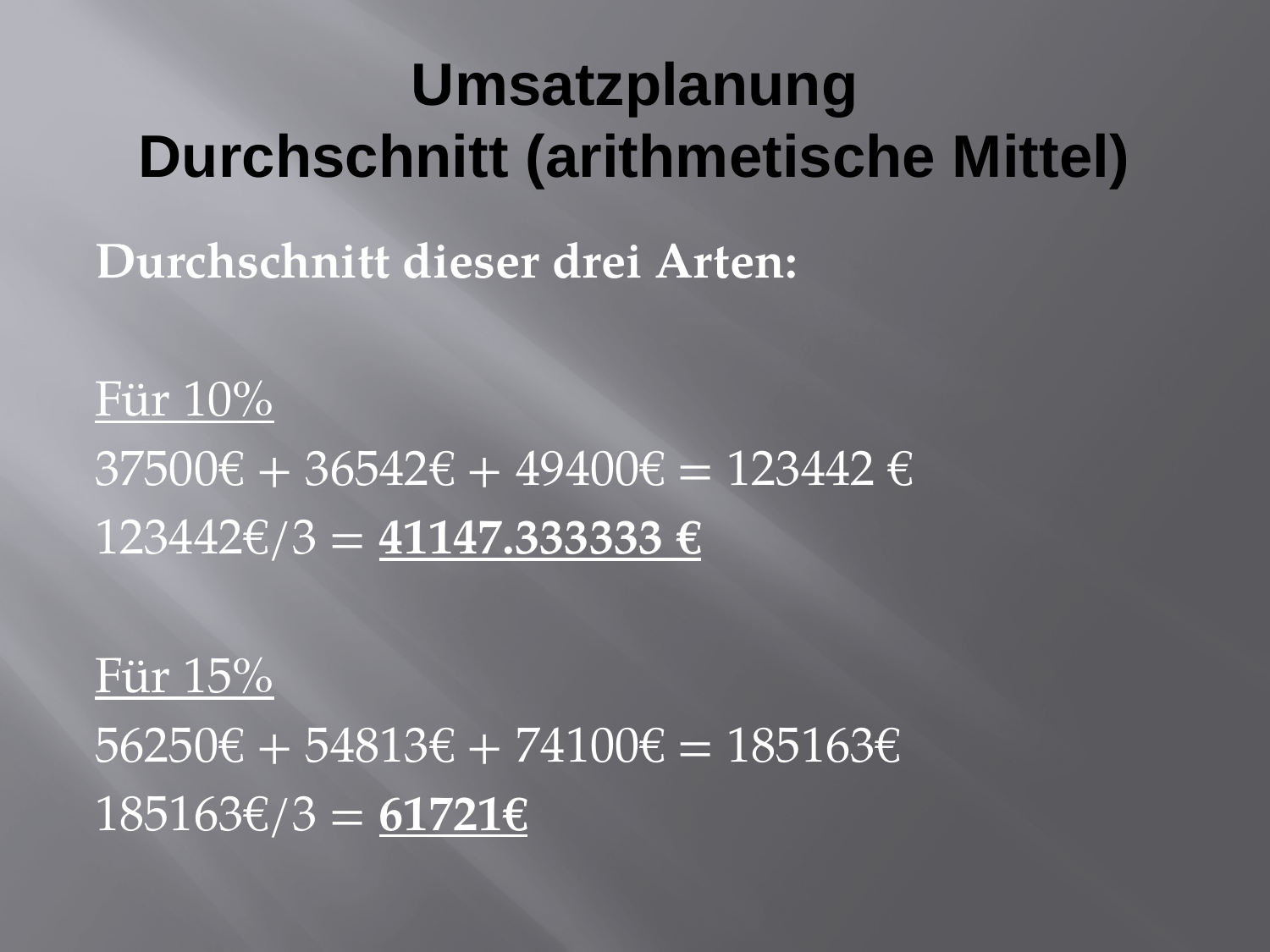

# Umsatzplanung Durchschnitt (arithmetische Mittel)
Durchschnitt dieser drei Arten:

Für 10%
37500€ + 36542€ + 49400€ = 123442 €
123442€/3 = 41147.333333 €

Für 15%
56250€ + 54813€ + 74100€ = 185163€
185163€/3 = 61721€